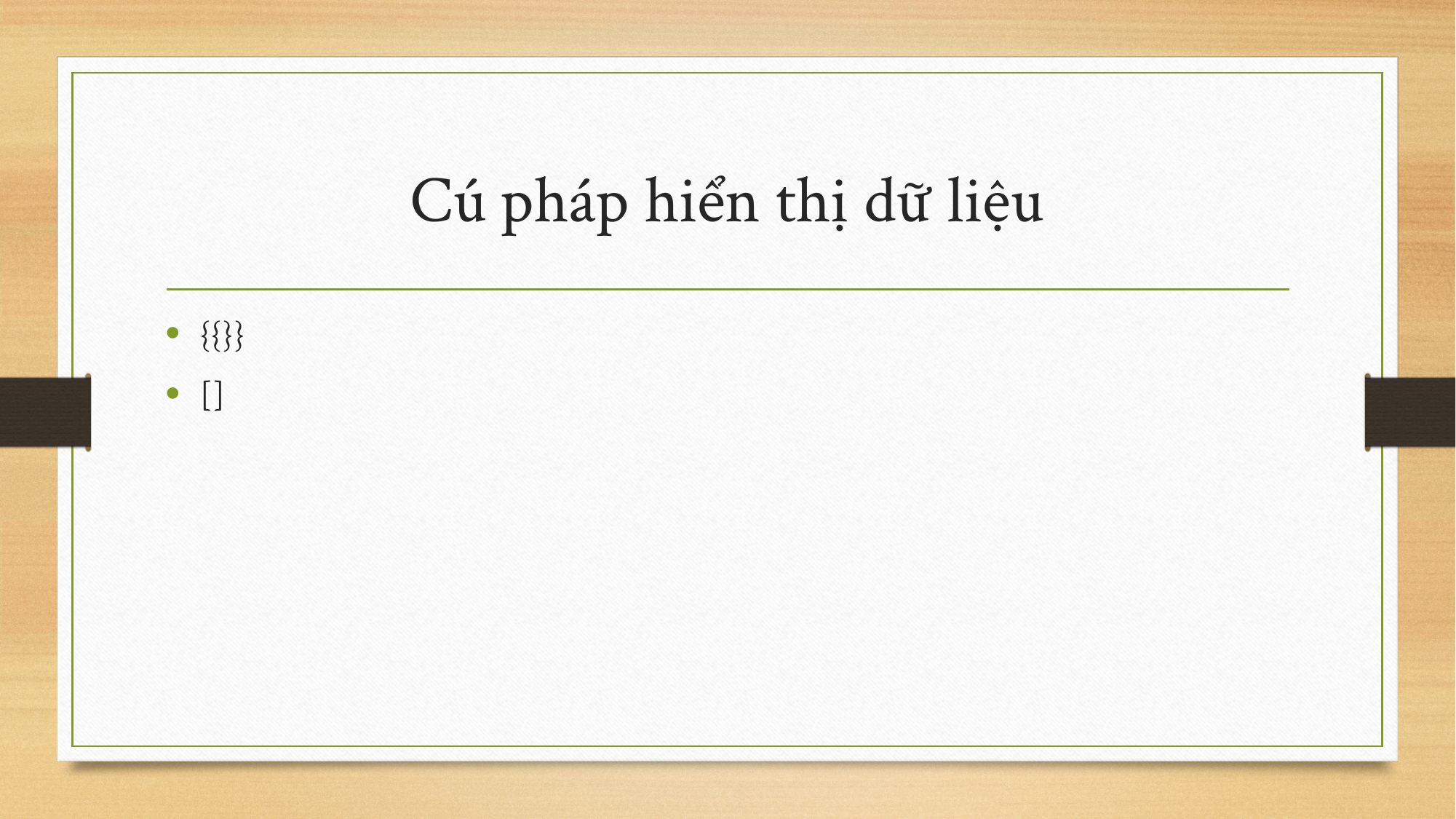

# Cú pháp hiển thị dữ liệu
{{}}
[]